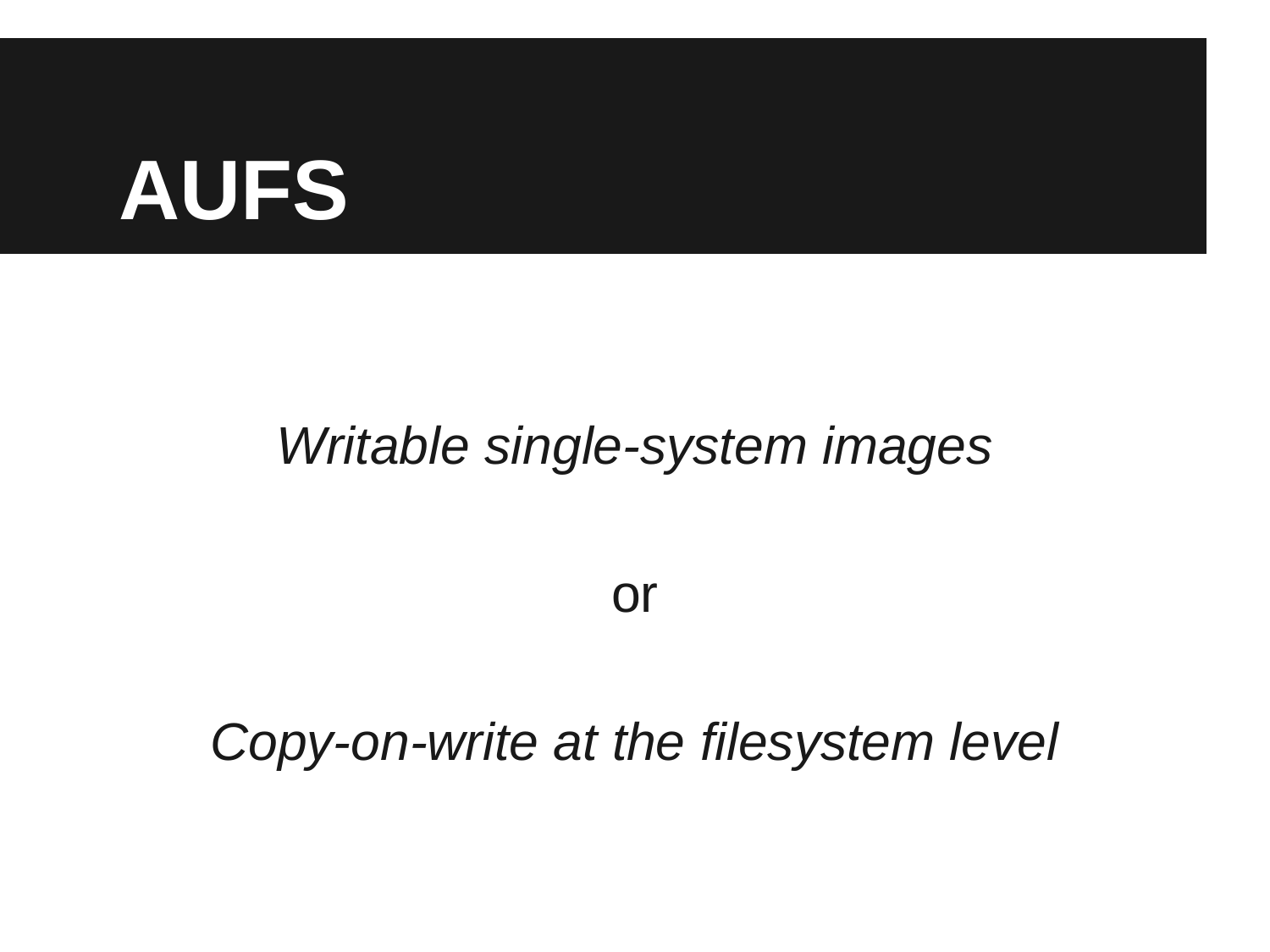

# AUFS
Writable single-system images

or

Copy-on-write at the filesystem level